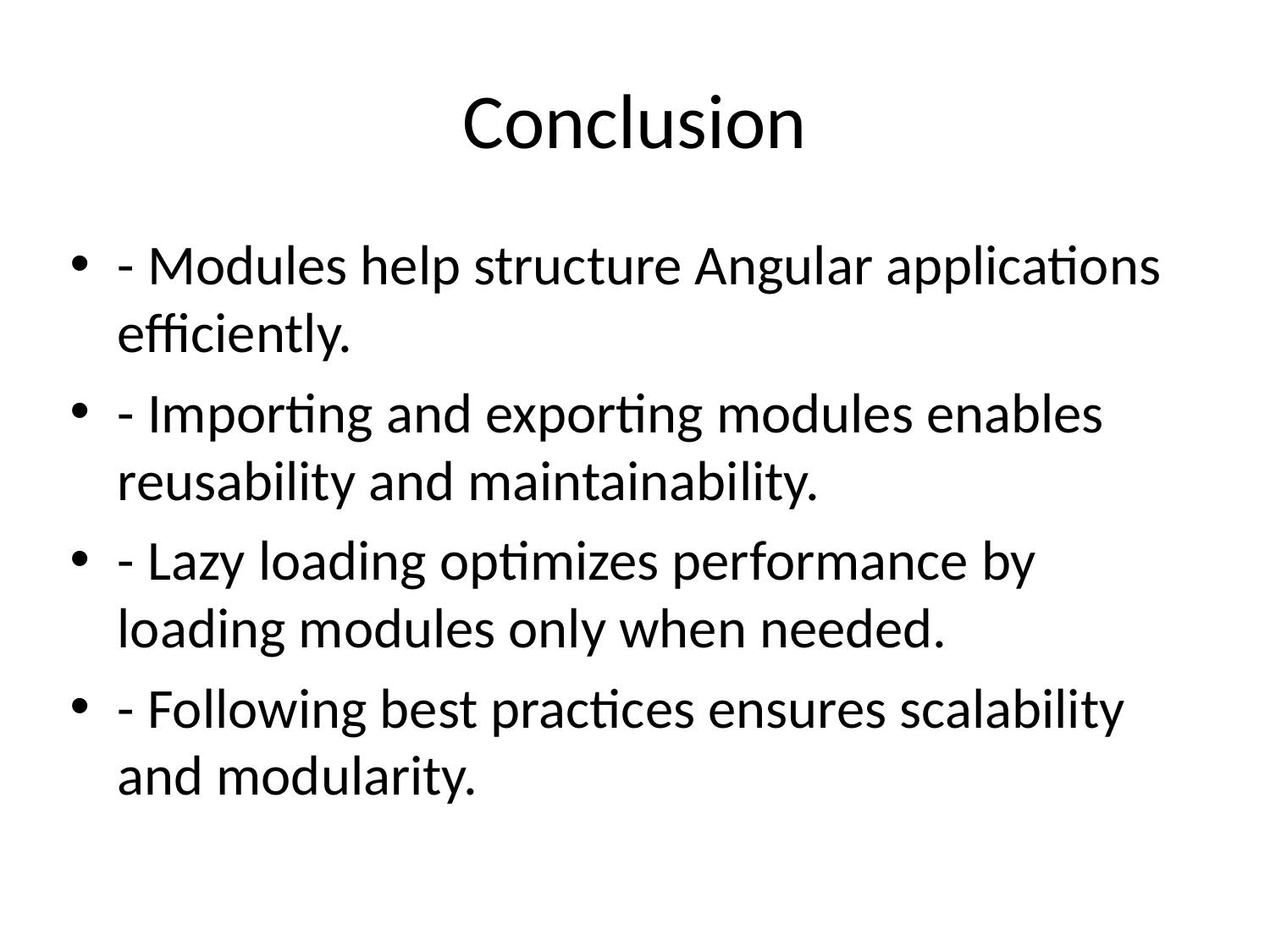

# Conclusion
- Modules help structure Angular applications efficiently.
- Importing and exporting modules enables reusability and maintainability.
- Lazy loading optimizes performance by loading modules only when needed.
- Following best practices ensures scalability and modularity.